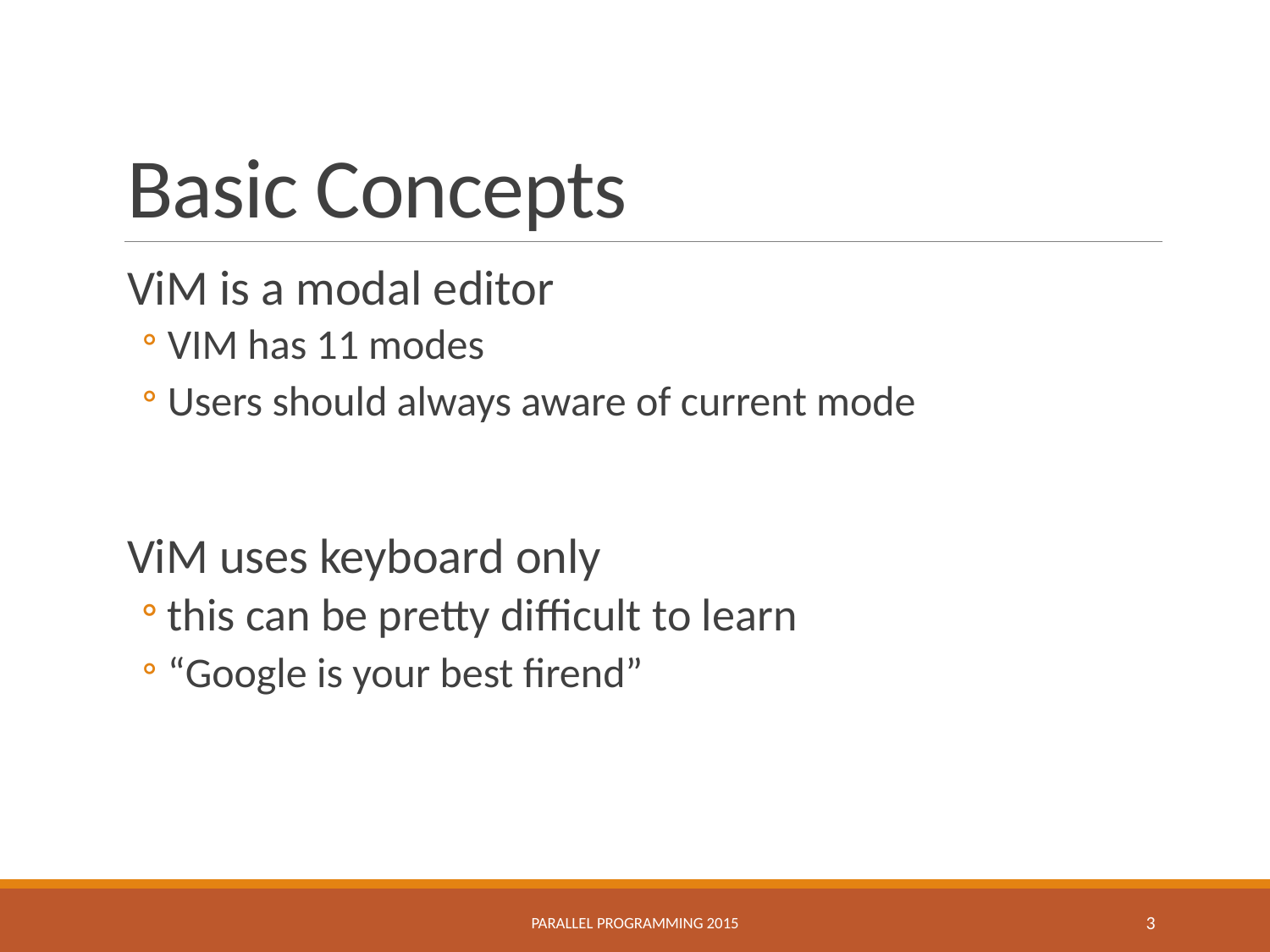

# Basic Concepts
ViM is a modal editor
VIM has 11 modes
Users should always aware of current mode

ViM uses keyboard only
this can be pretty difficult to learn
“Google is your best firend”

Parallel Programming 2015
3